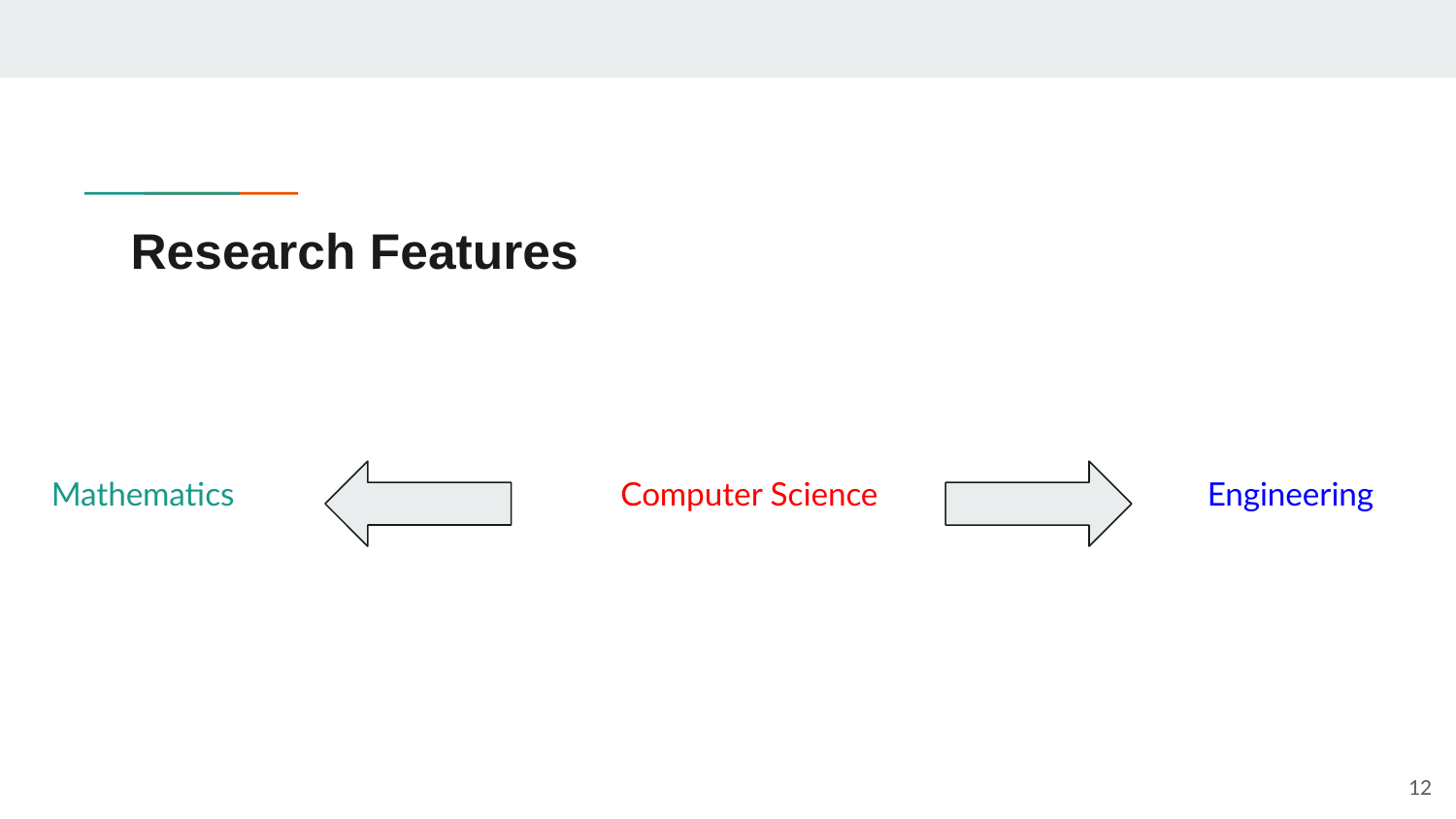

# Research Features

Mathematics
Computer Science
Engineering

12